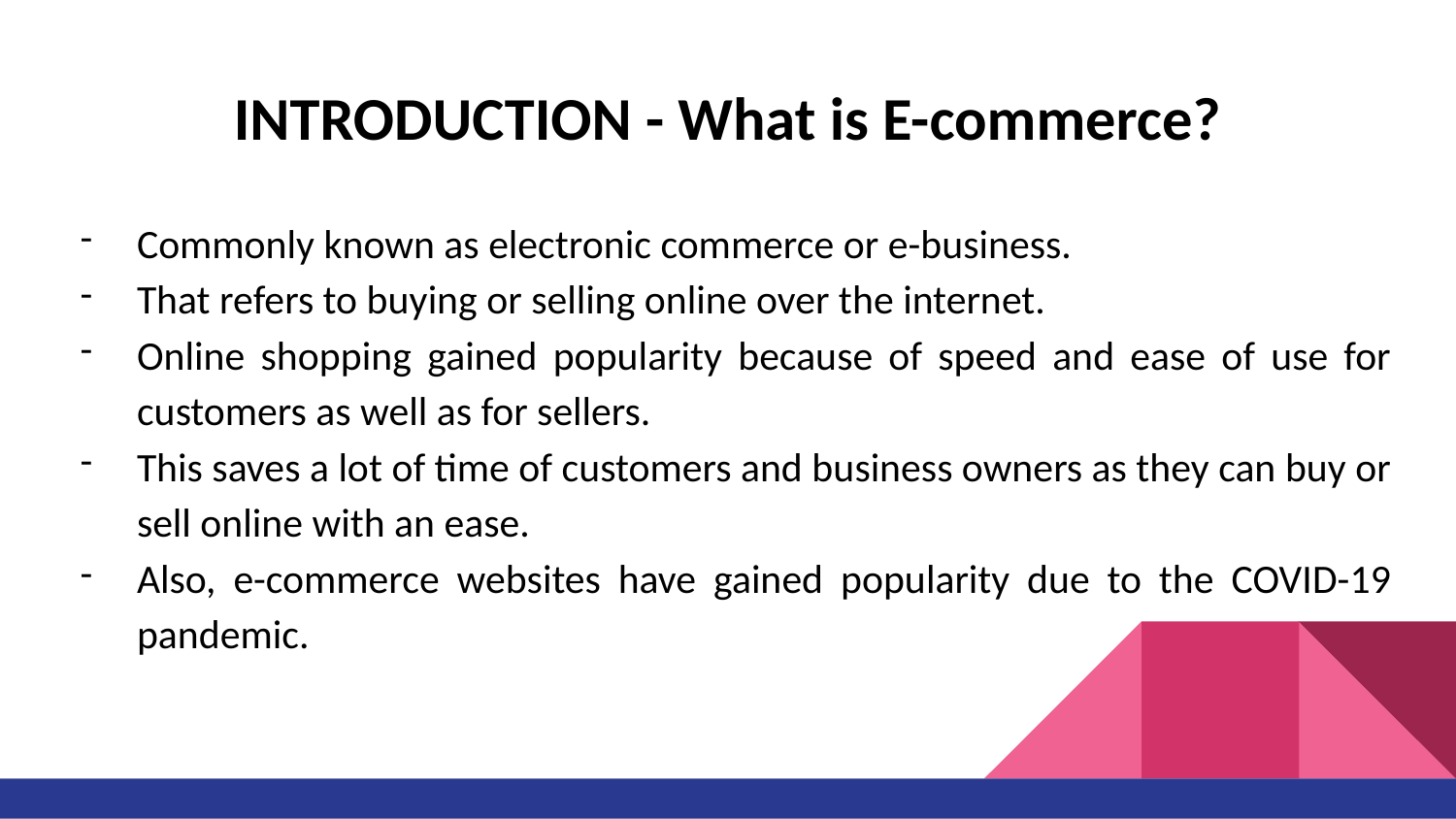

# INTRODUCTION - What is E-commerce?
Commonly known as electronic commerce or e-business.
That refers to buying or selling online over the internet.
Online shopping gained popularity because of speed and ease of use for customers as well as for sellers.
This saves a lot of time of customers and business owners as they can buy or sell online with an ease.
Also, e-commerce websites have gained popularity due to the COVID-19 pandemic.